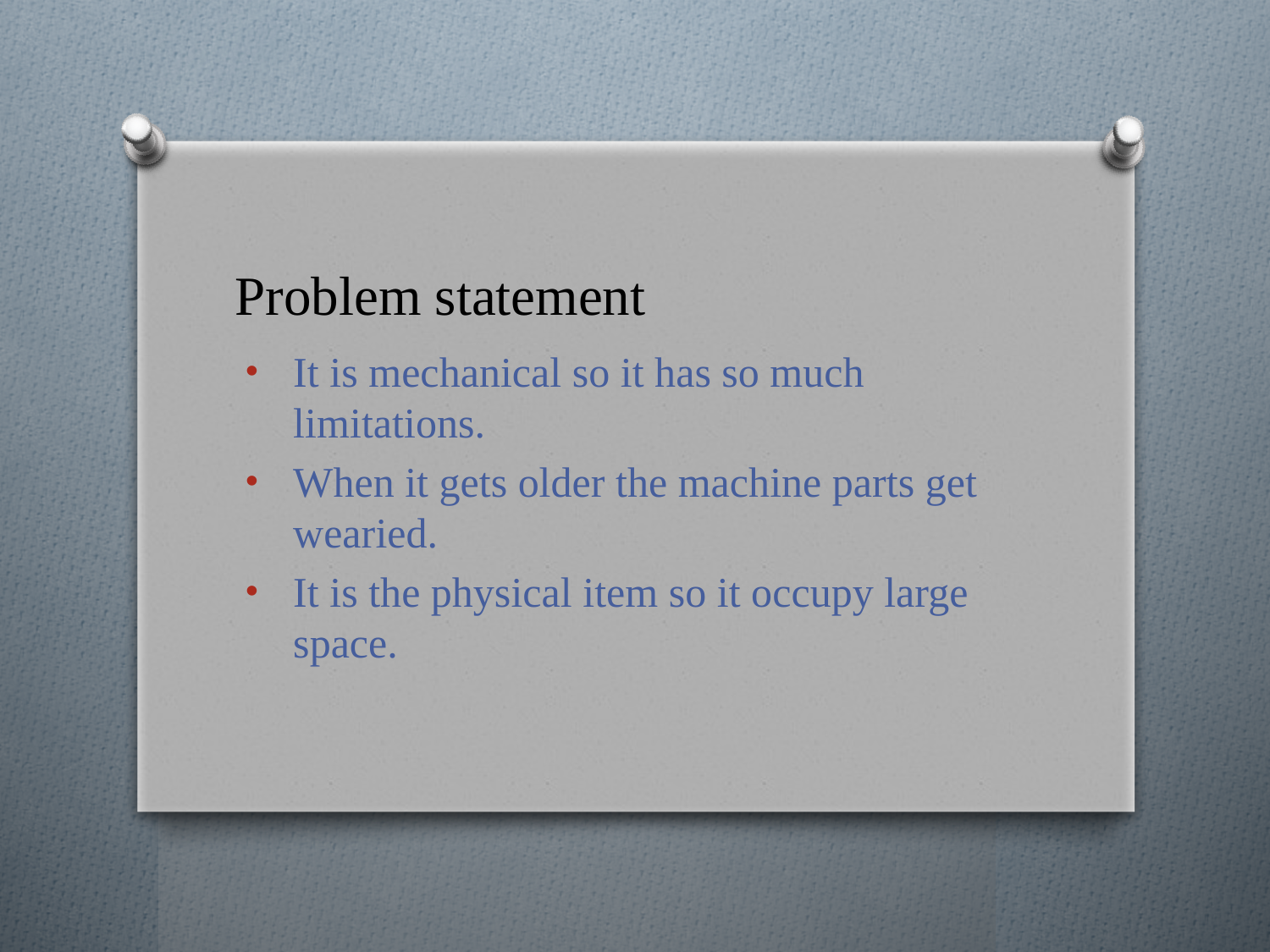

# Problem statement
It is mechanical so it has so much limitations.
When it gets older the machine parts get wearied.
It is the physical item so it occupy large space.